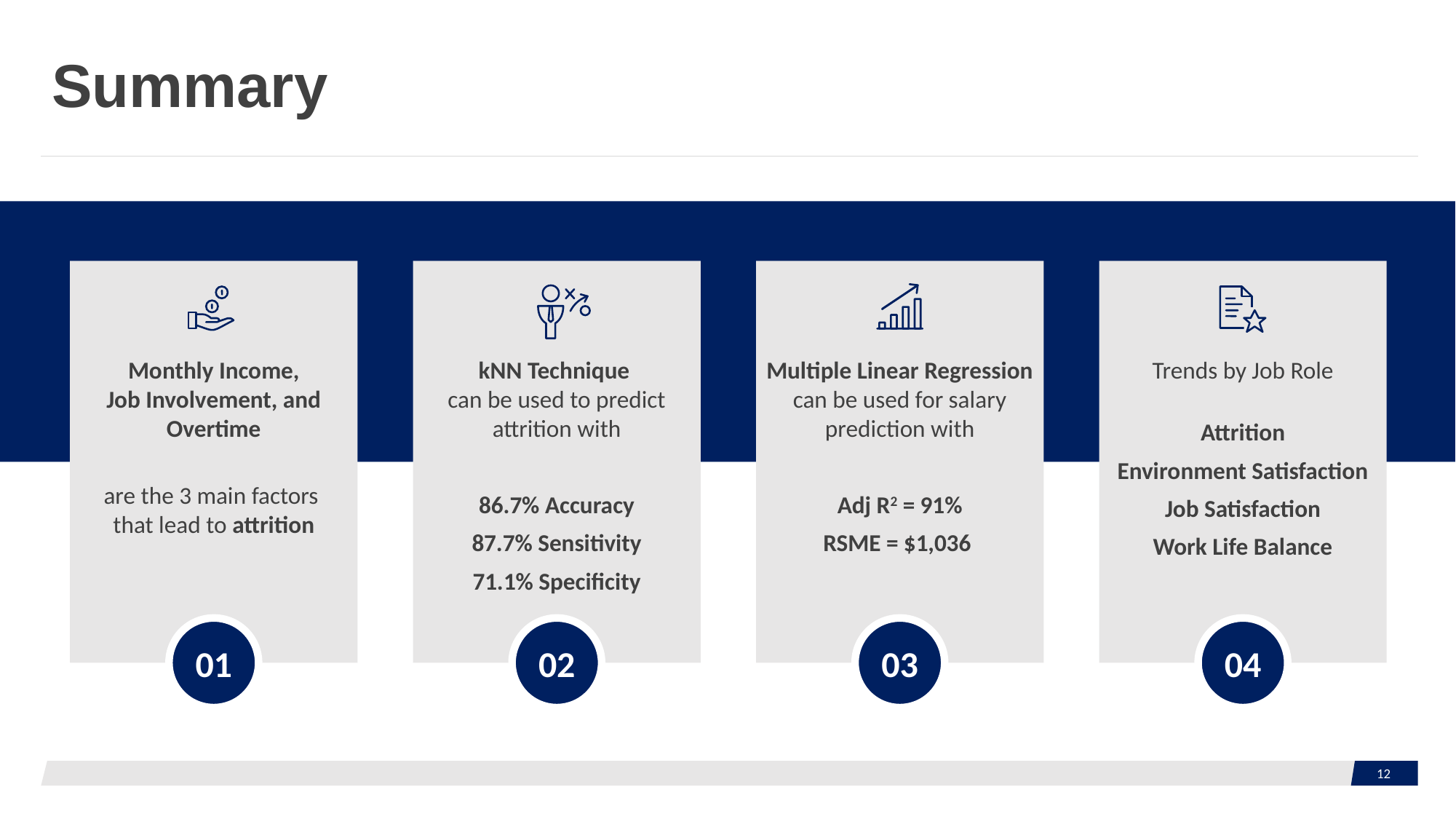

# Summary

Monthly Income,
Job Involvement, and Overtime
are the 3 main factors
that lead to attrition
kNN Technique
can be used to predict attrition with

86.7% Accuracy
87.7% Sensitivity
71.1% Specificity
Multiple Linear Regression can be used for salary prediction with

Adj R2 = 91%
RSME = $1,036
Trends by Job Role

Attrition
Environment Satisfaction
Job Satisfaction
Work Life Balance

01
02
03
04
12